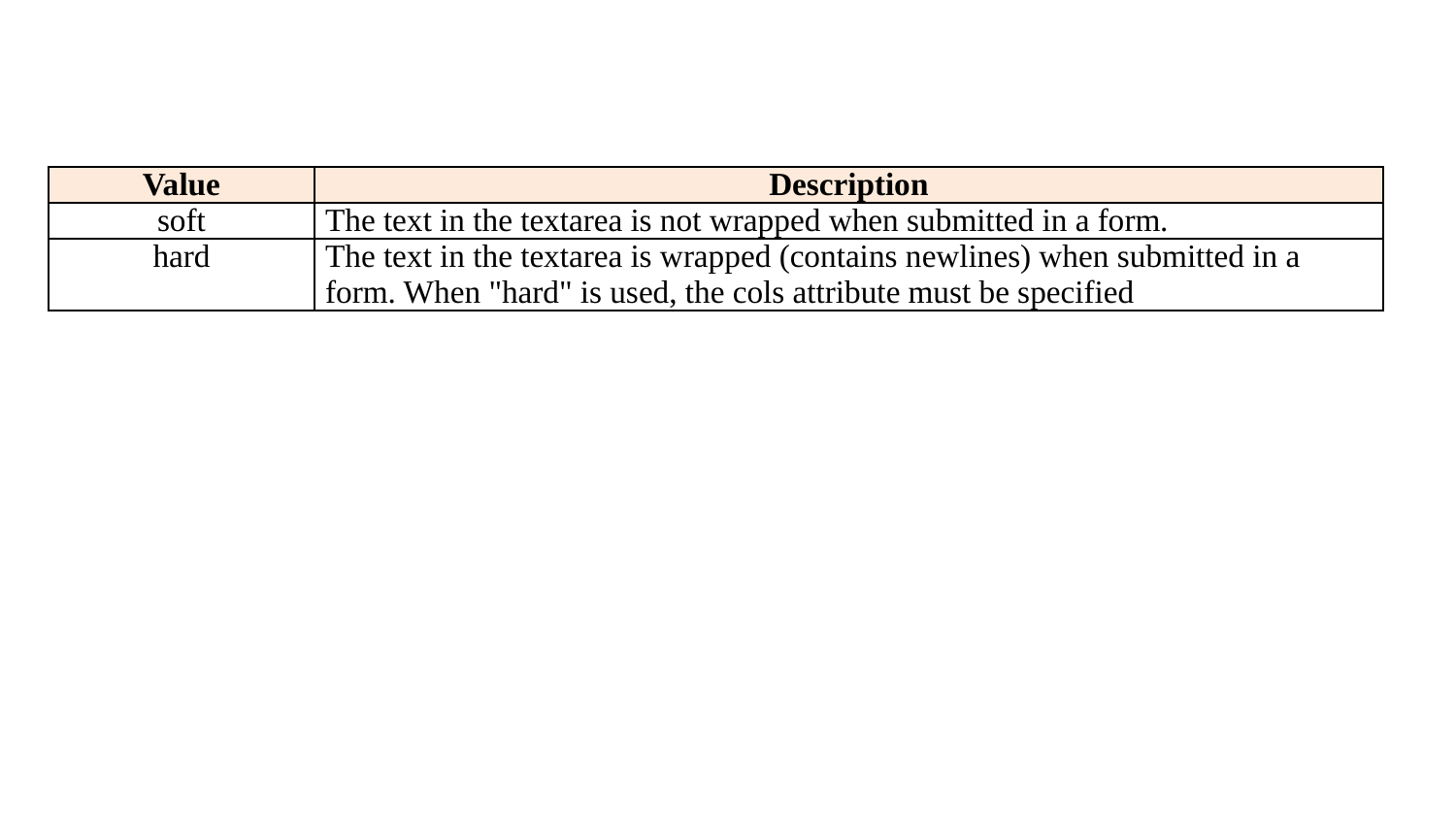

| Value | Description |
| --- | --- |
| soft | The text in the textarea is not wrapped when submitted in a form. |
| hard | The text in the textarea is wrapped (contains newlines) when submitted in a form. When "hard" is used, the cols attribute must be specified |